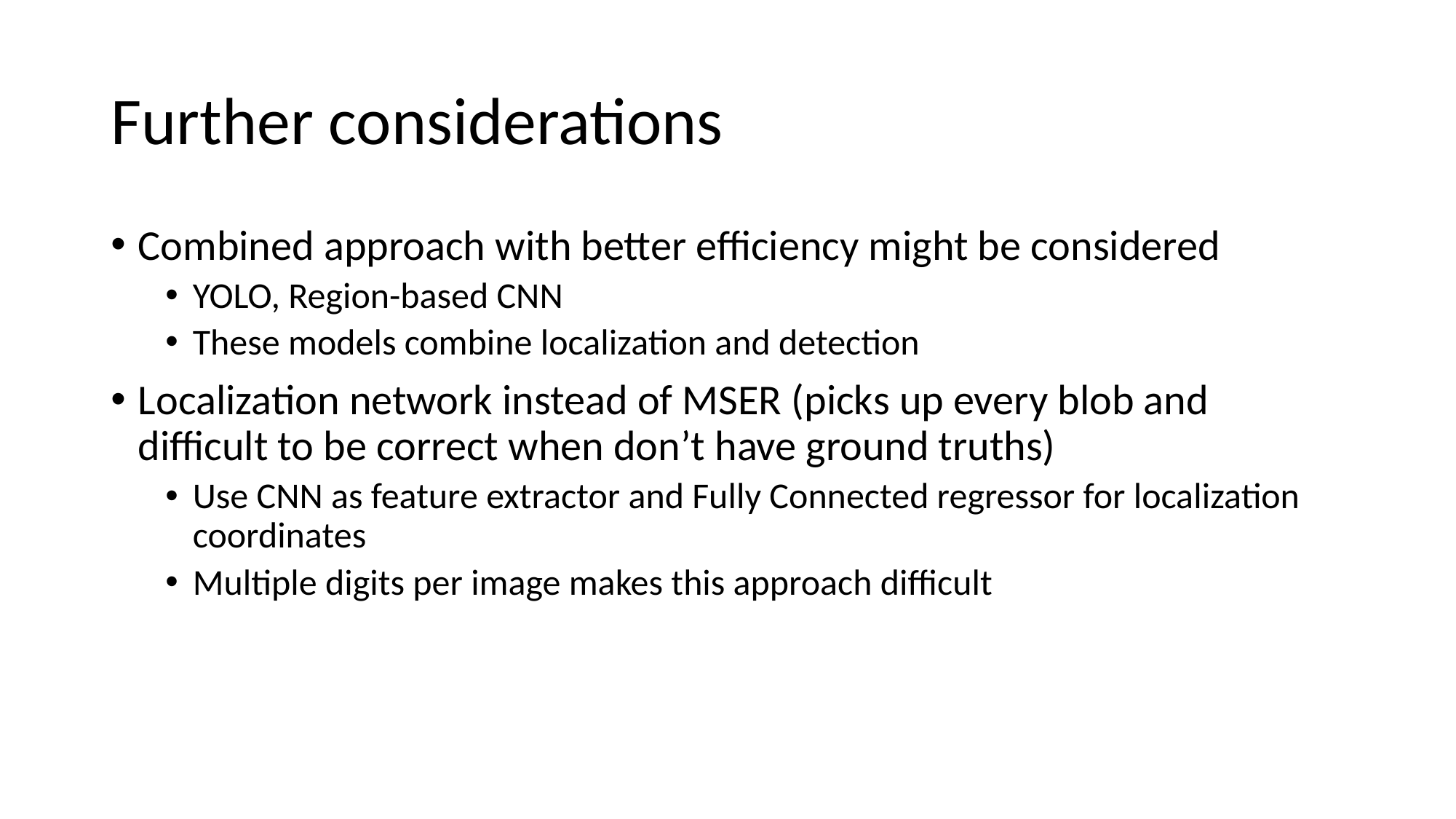

# Further considerations
Combined approach with better efficiency might be considered
YOLO, Region-based CNN
These models combine localization and detection
Localization network instead of MSER (picks up every blob and difficult to be correct when don’t have ground truths)
Use CNN as feature extractor and Fully Connected regressor for localization coordinates
Multiple digits per image makes this approach difficult